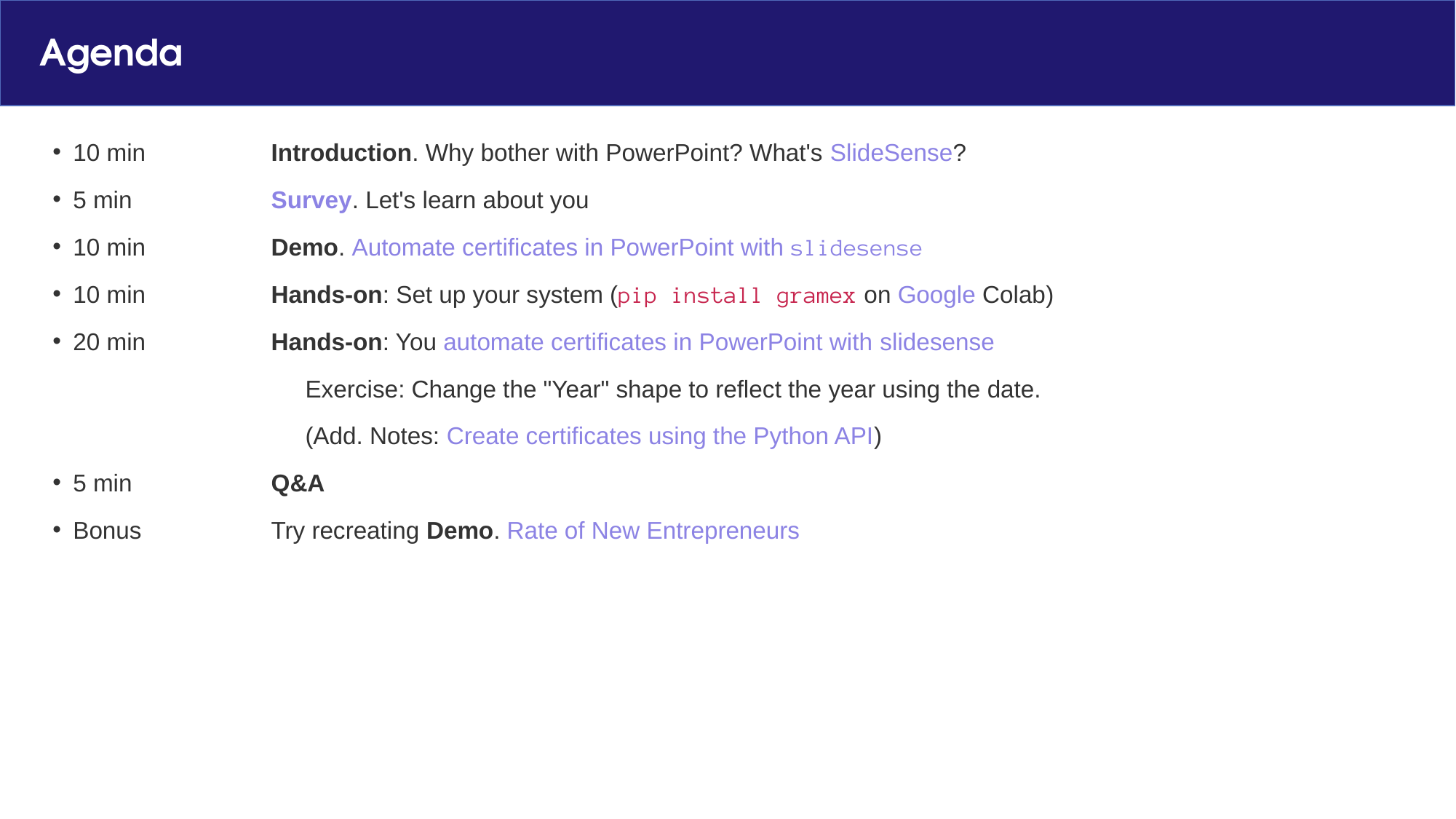

# Agenda
10 min	Introduction. Why bother with PowerPoint? What's SlideSense?
5 min	Survey. Let's learn about you
10 min	Demo. Automate certificates in PowerPoint with slidesense
10 min	Hands-on: Set up your system (pip install gramex on Google Colab)
20 min	Hands-on: You automate certificates in PowerPoint with slidesense
	Exercise: Change the "Year" shape to reflect the year using the date.
	(Add. Notes: Create certificates using the Python API)
5 min	Q&A
Bonus 	Try recreating Demo. Rate of New Entrepreneurs